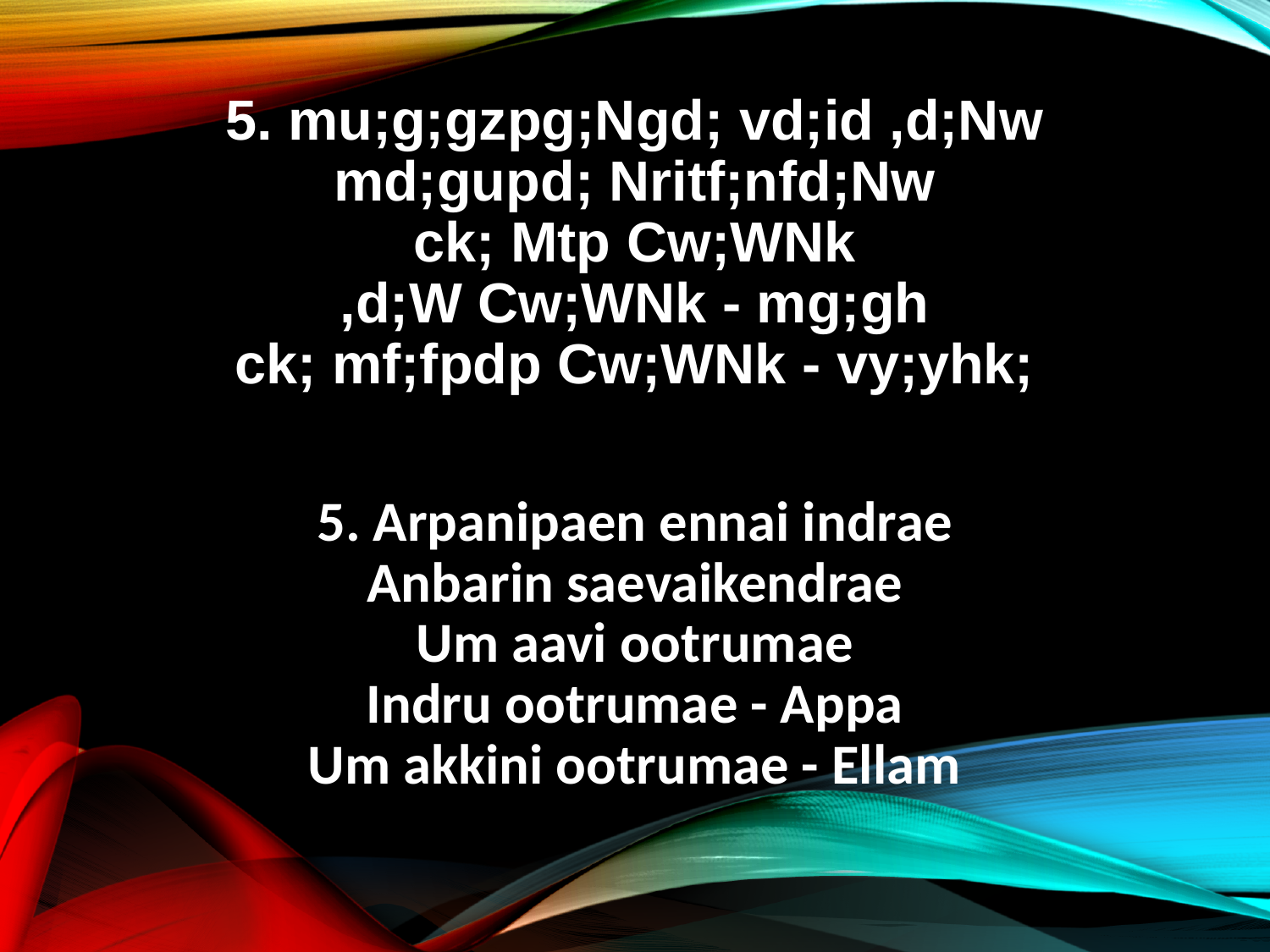

5. mu;g;gzpg;Ngd; vd;id ,d;Nw
md;gupd; Nritf;nfd;Nw
ck; Mtp Cw;WNk
,d;W Cw;WNk - mg;gh
ck; mf;fpdp Cw;WNk - vy;yhk;

5. Arpanipaen ennai indrae
Anbarin saevaikendrae
Um aavi ootrumae
Indru ootrumae - Appa
Um akkini ootrumae - Ellam